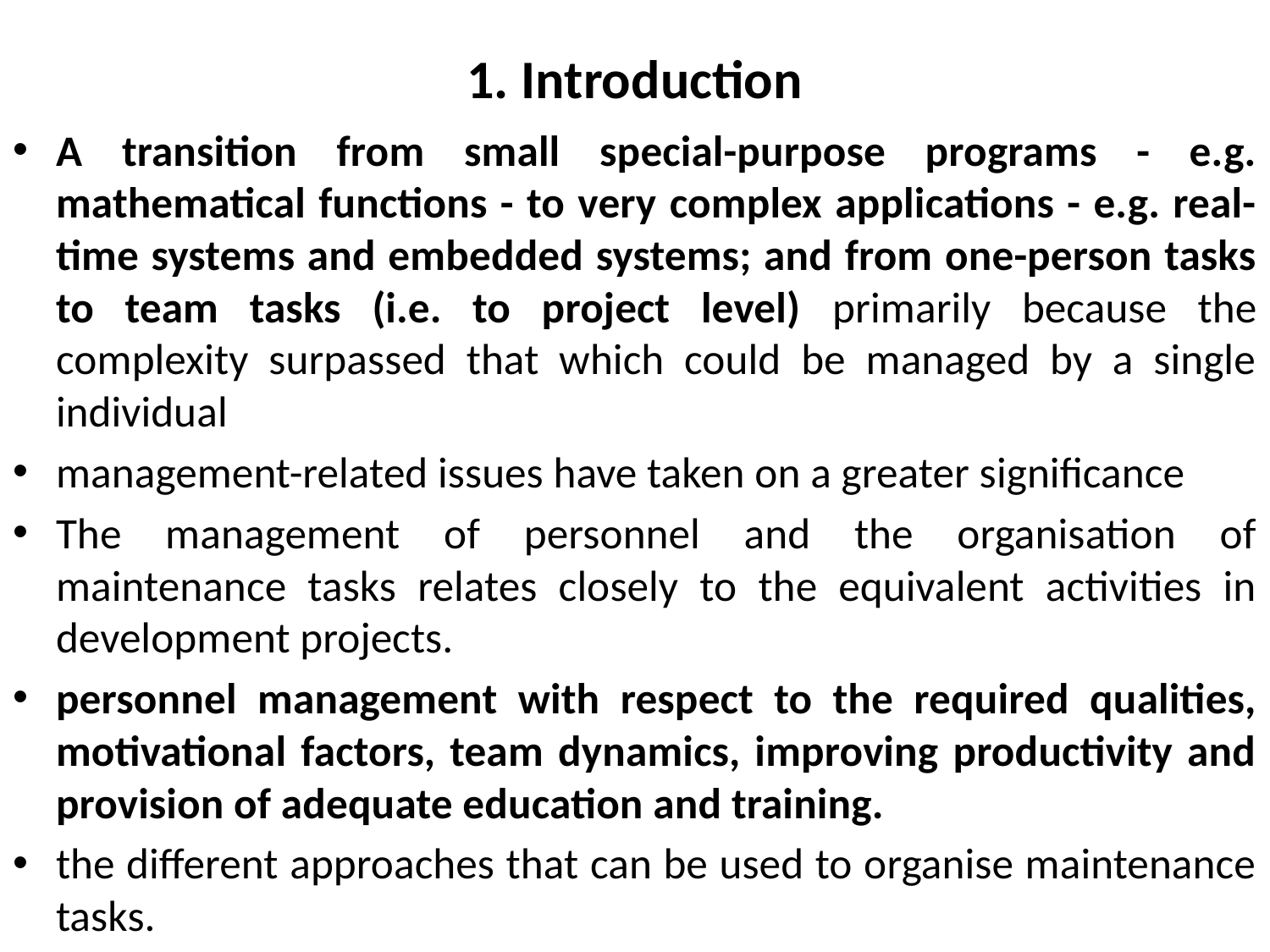

# 1. Introduction
A transition from small special-purpose programs - e.g. mathematical functions - to very complex applications - e.g. real-time systems and embedded systems; and from one-person tasks to team tasks (i.e. to project level) primarily because the complexity surpassed that which could be managed by a single individual
management-related issues have taken on a greater significance
The management of personnel and the organisation of maintenance tasks relates closely to the equivalent activities in development projects.
personnel management with respect to the required qualities, motivational factors, team dynamics, improving productivity and provision of adequate education and training.
the different approaches that can be used to organise maintenance tasks.